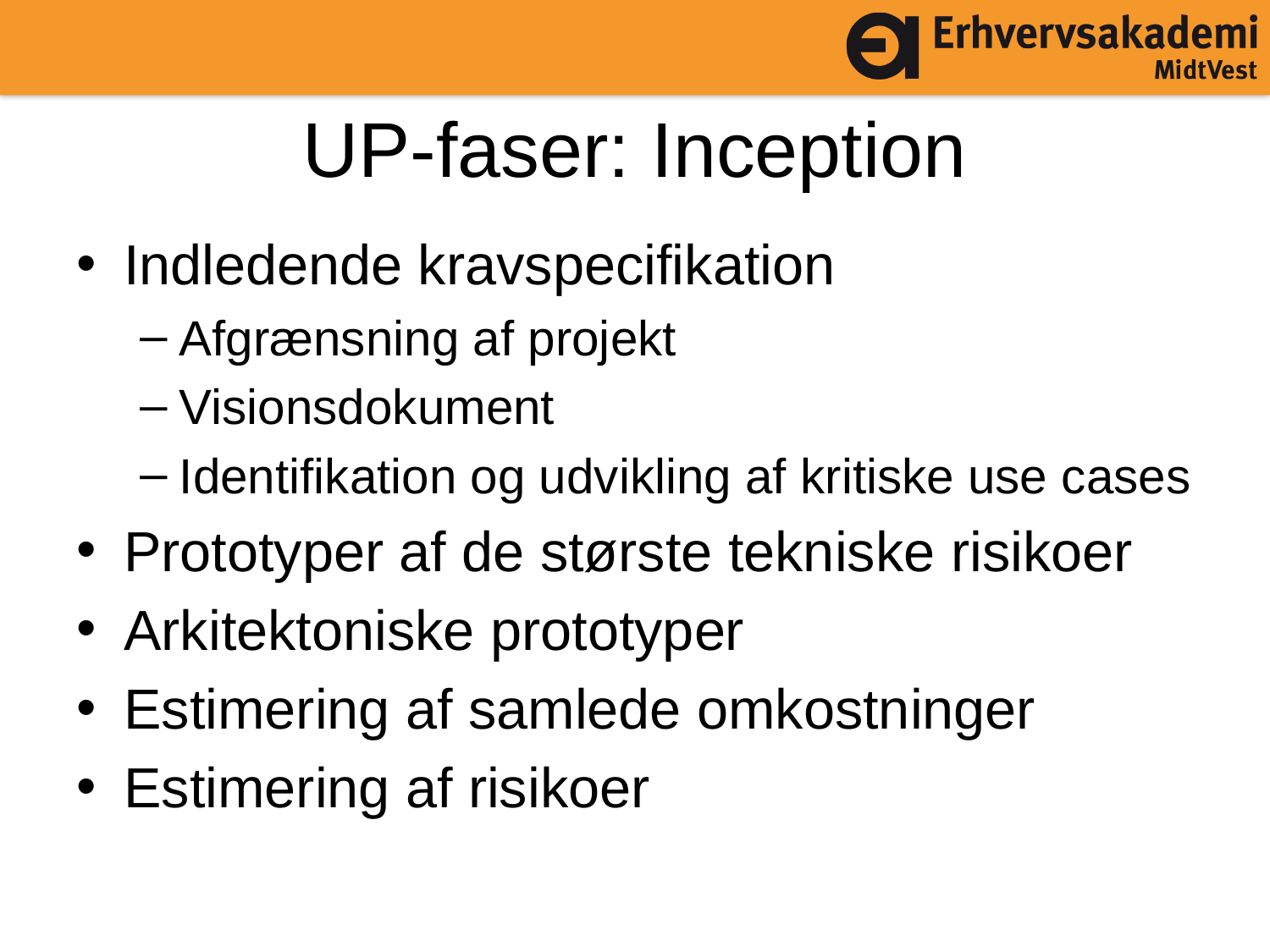

# UP-faser: Inception
Indledende kravspecifikation
Afgrænsning af projekt
Visionsdokument
Identifikation og udvikling af kritiske use cases
Prototyper af de største tekniske risikoer
Arkitektoniske prototyper
Estimering af samlede omkostninger
Estimering af risikoer